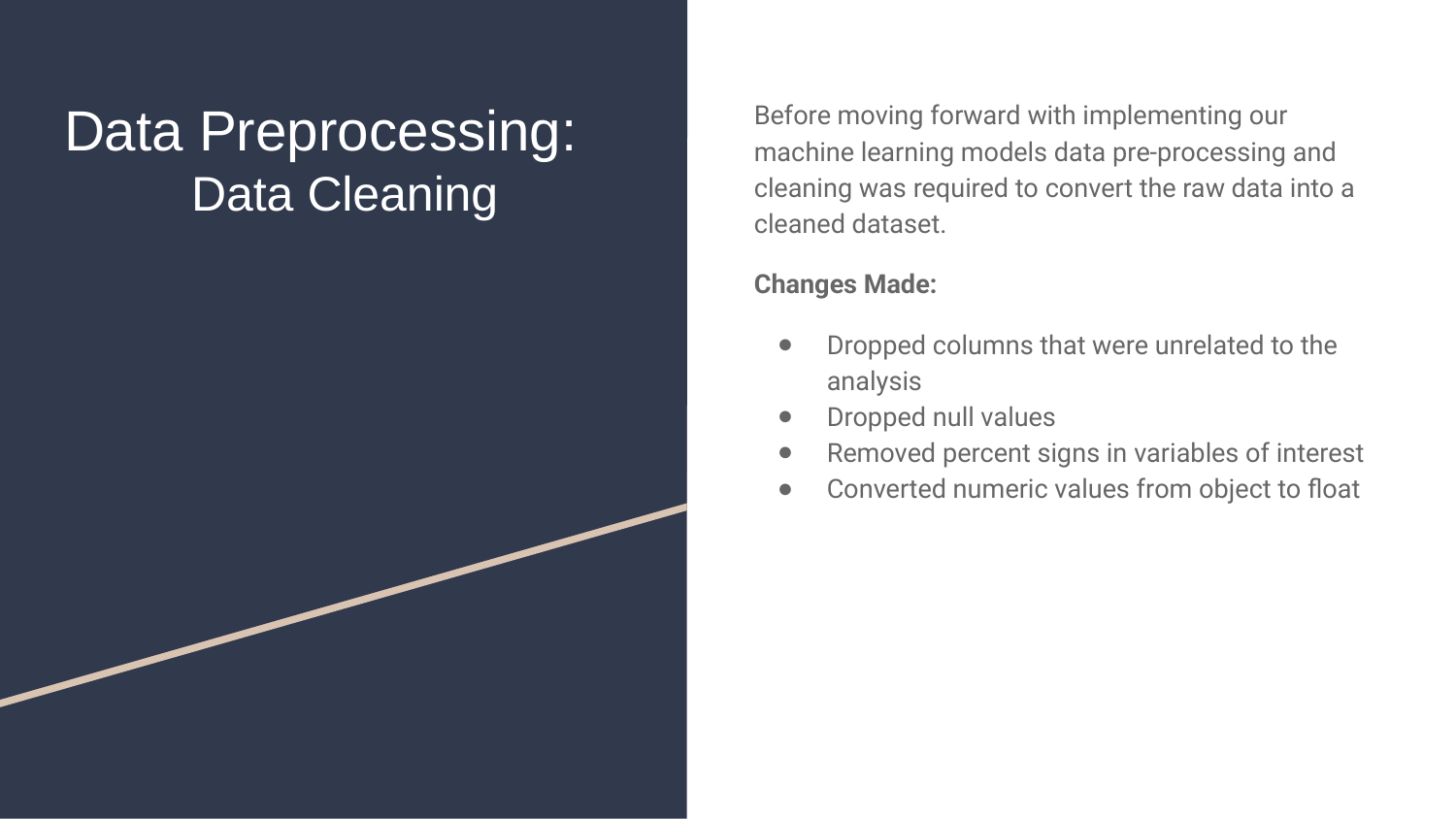

# Data Preprocessing:
Data Cleaning
Before moving forward with implementing our machine learning models data pre-processing and cleaning was required to convert the raw data into a cleaned dataset.
Changes Made:
Dropped columns that were unrelated to the analysis
Dropped null values
Removed percent signs in variables of interest
Converted numeric values from object to float